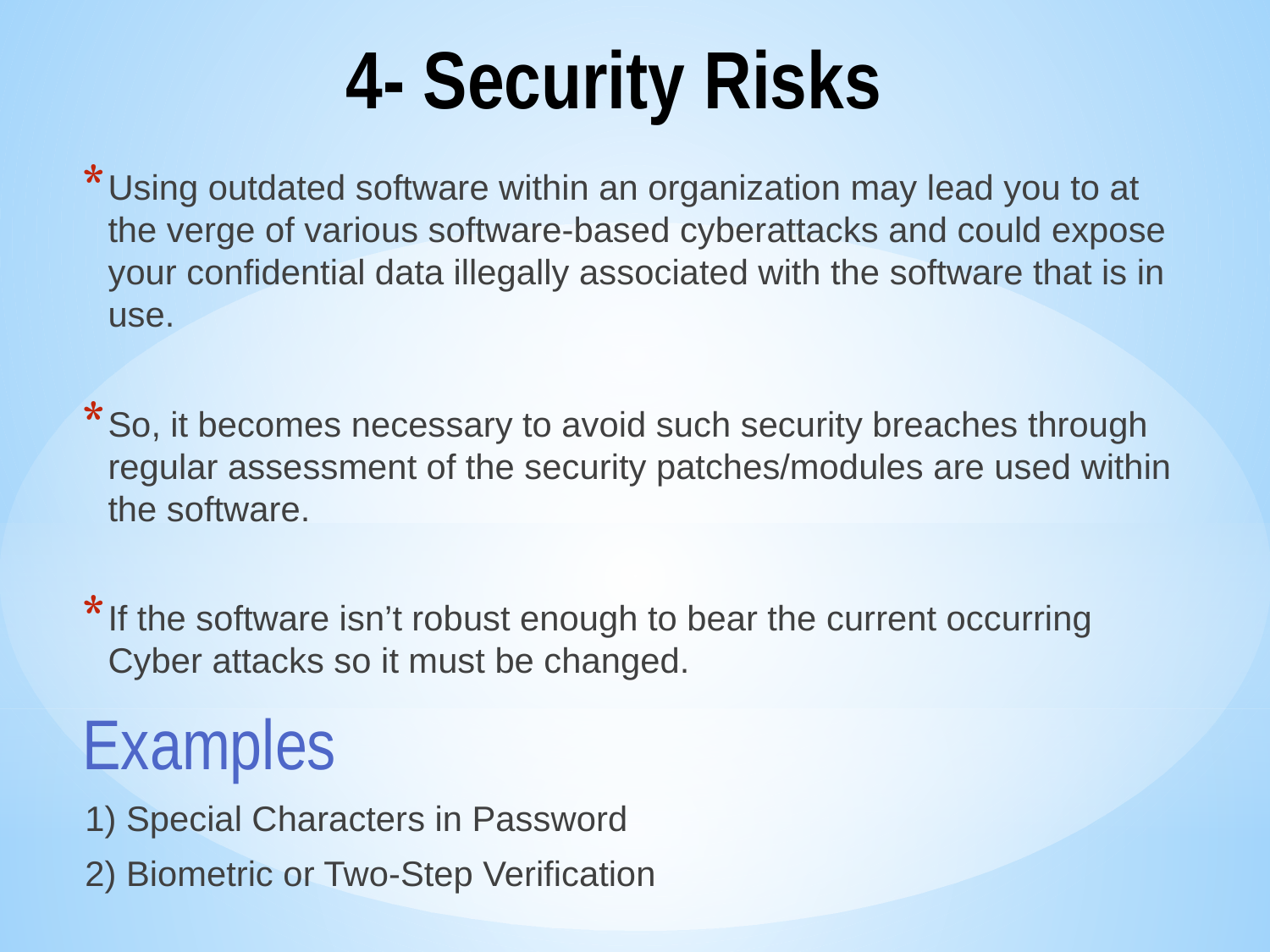

# 4- Security Risks
Using outdated software within an organization may lead you to at the verge of various software-based cyberattacks and could expose your confidential data illegally associated with the software that is in use.

So, it becomes necessary to avoid such security breaches through regular assessment of the security patches/modules are used within the software.

If the software isn’t robust enough to bear the current occurring Cyber attacks so it must be changed.
Examples
1) Special Characters in Password
2) Biometric or Two-Step Verification